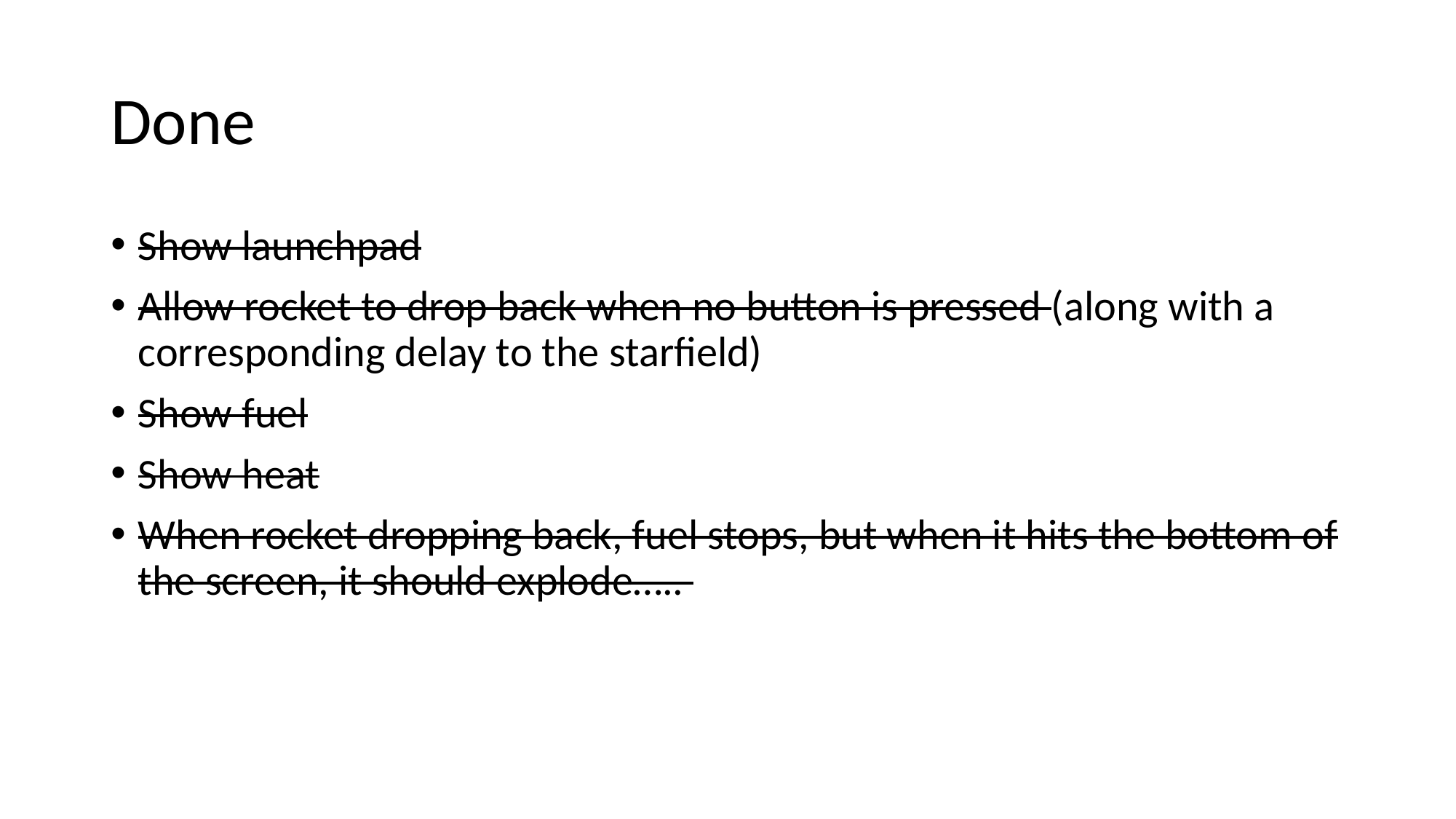

# Done
Show launchpad
Allow rocket to drop back when no button is pressed (along with a corresponding delay to the starfield)
Show fuel
Show heat
When rocket dropping back, fuel stops, but when it hits the bottom of the screen, it should explode…..